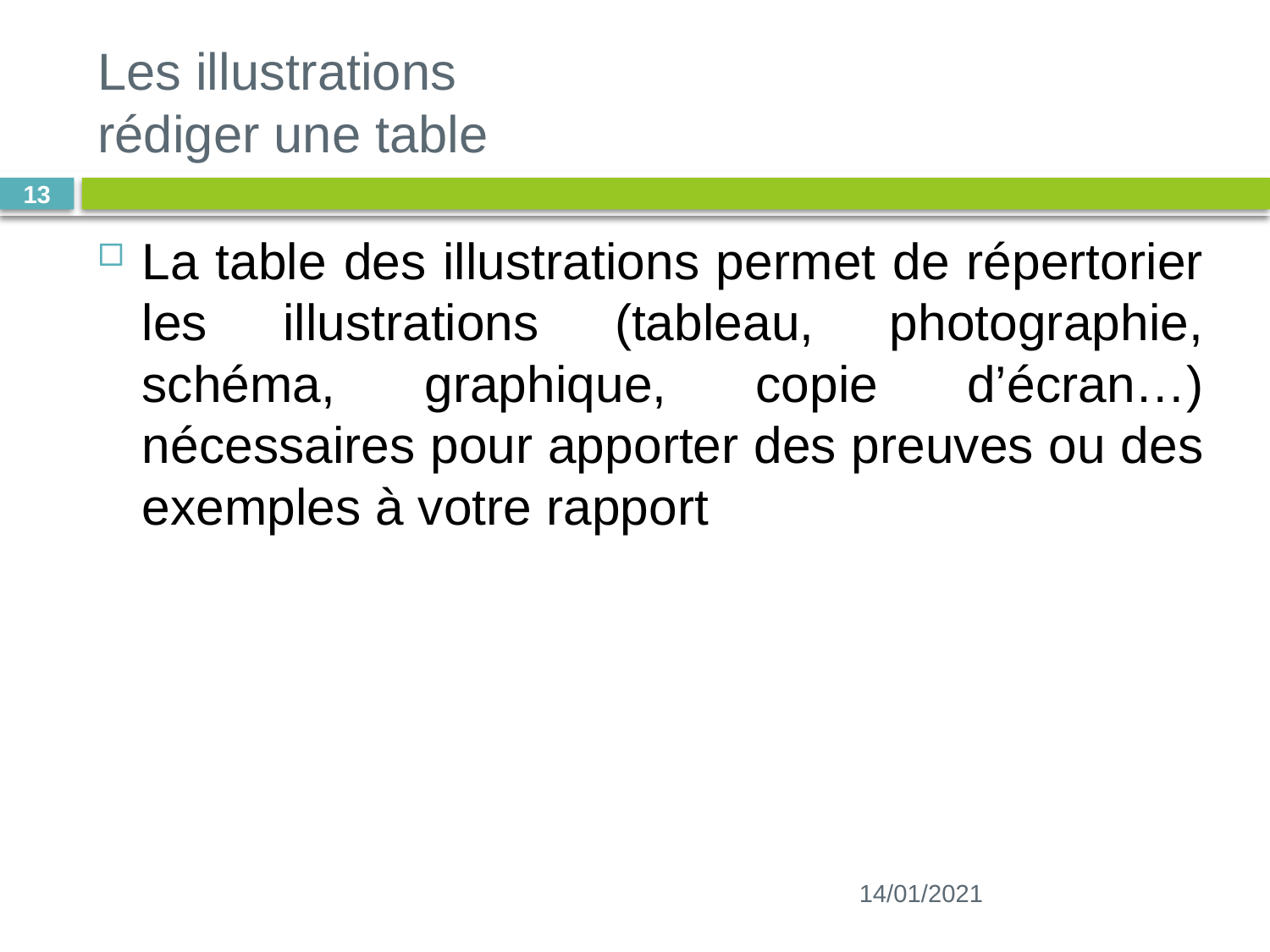

# Les illustrations rédiger une table
13
La table des illustrations permet de répertorier les illustrations (tableau, photographie, schéma, graphique, copie d’écran…) nécessaires pour apporter des preuves ou des exemples à votre rapport

14/01/2021